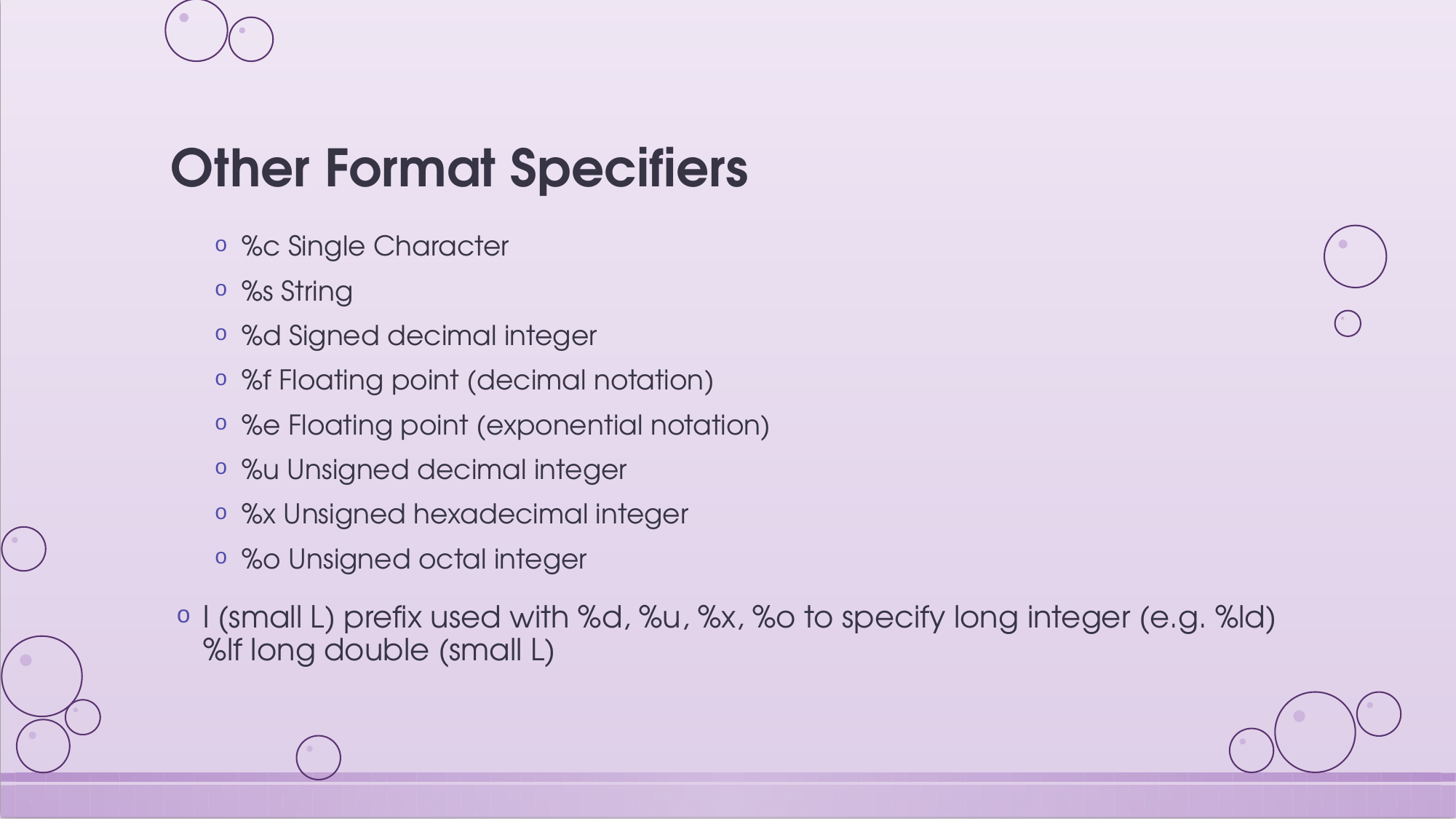

# Other Format Specifiers
%c Single Character
%s String
%d Signed decimal integer
%f Floating point (decimal notation)
%e Floating point (exponential notation)
%u Unsigned decimal integer
%x Unsigned hexadecimal integer
%o Unsigned octal integer
l (small L) prefix used with %d, %u, %x, %o to specify long integer (e.g. %ld) %lf long double (small L)